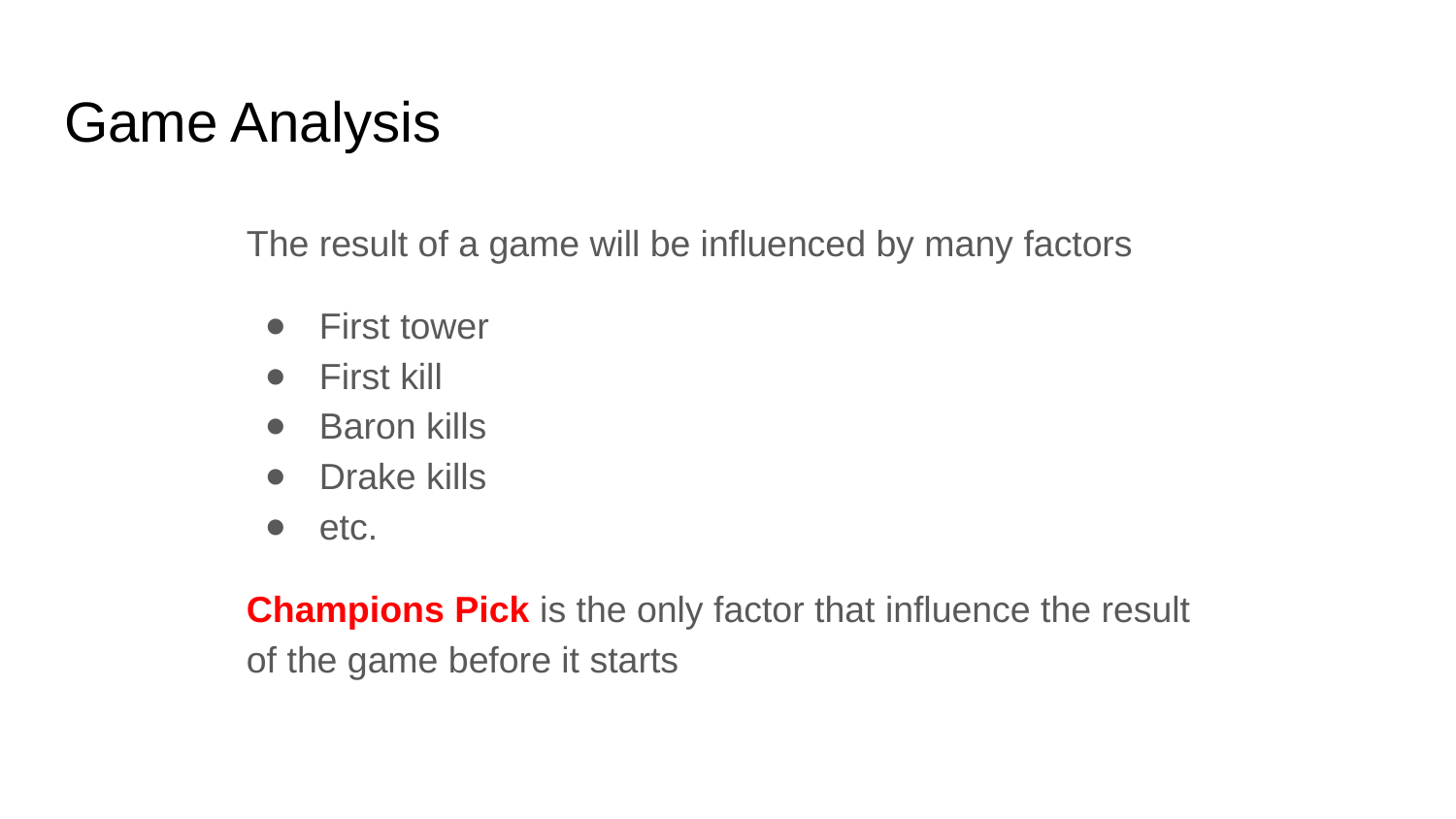

# Game Analysis
The result of a game will be influenced by many factors
First tower
First kill
Baron kills
Drake kills
etc.
Champions Pick is the only factor that influence the result of the game before it starts